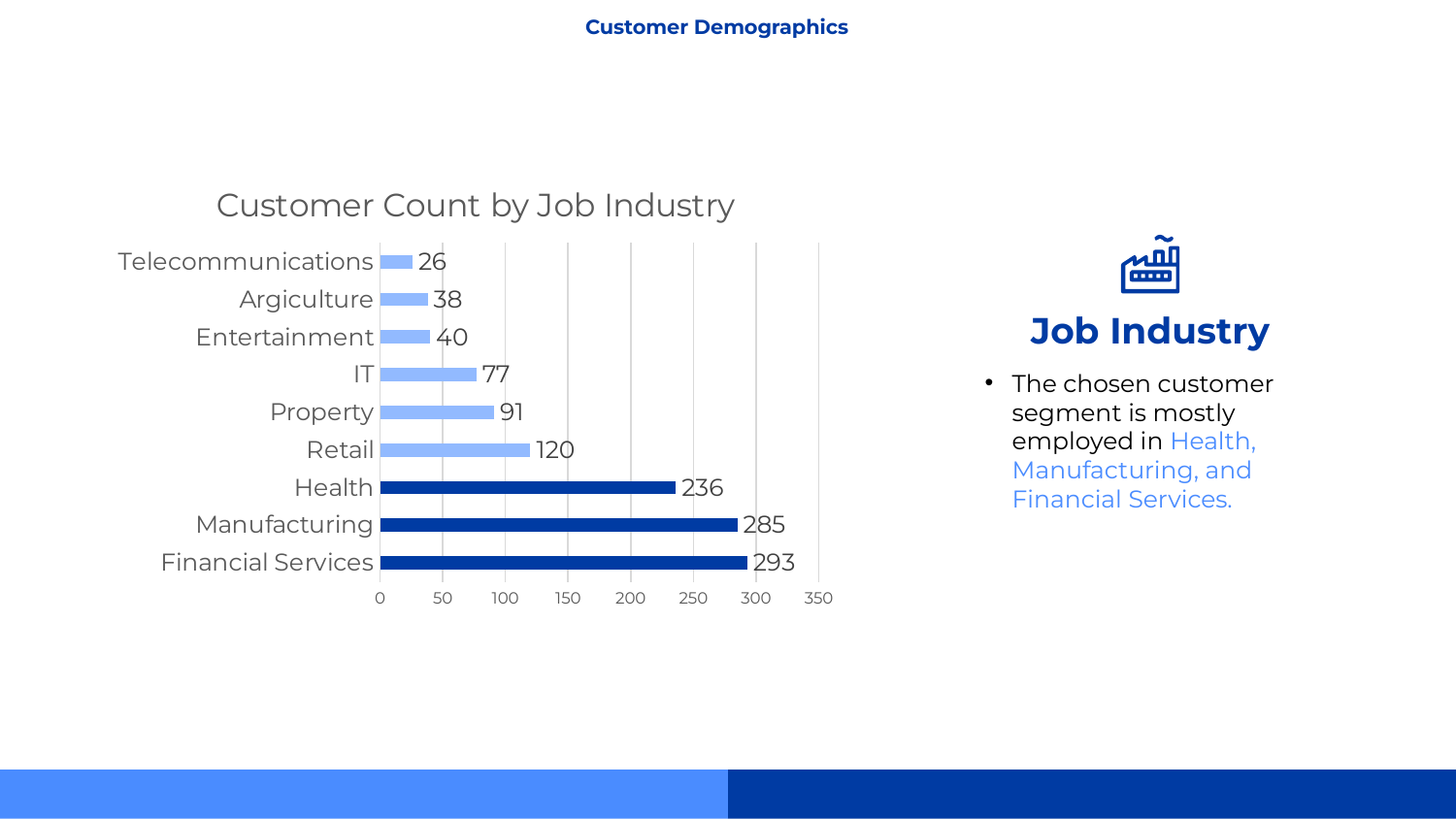

# Customer Demographics

### Chart: Customer Count by Job Industry

| Category | Customer Count |
|---|---|
| Financial Services | 293.0 |
| Manufacturing | 285.0 |
| Health | 236.0 |
| Retail | 120.0 |
| Property | 91.0 |
| IT | 77.0 |
| Entertainment | 40.0 |
| Argiculture | 38.0 |
| Telecommunications | 26.0 |

Job Industry
The chosen customer segment is mostly employed in Health, Manufacturing, and Financial Services.